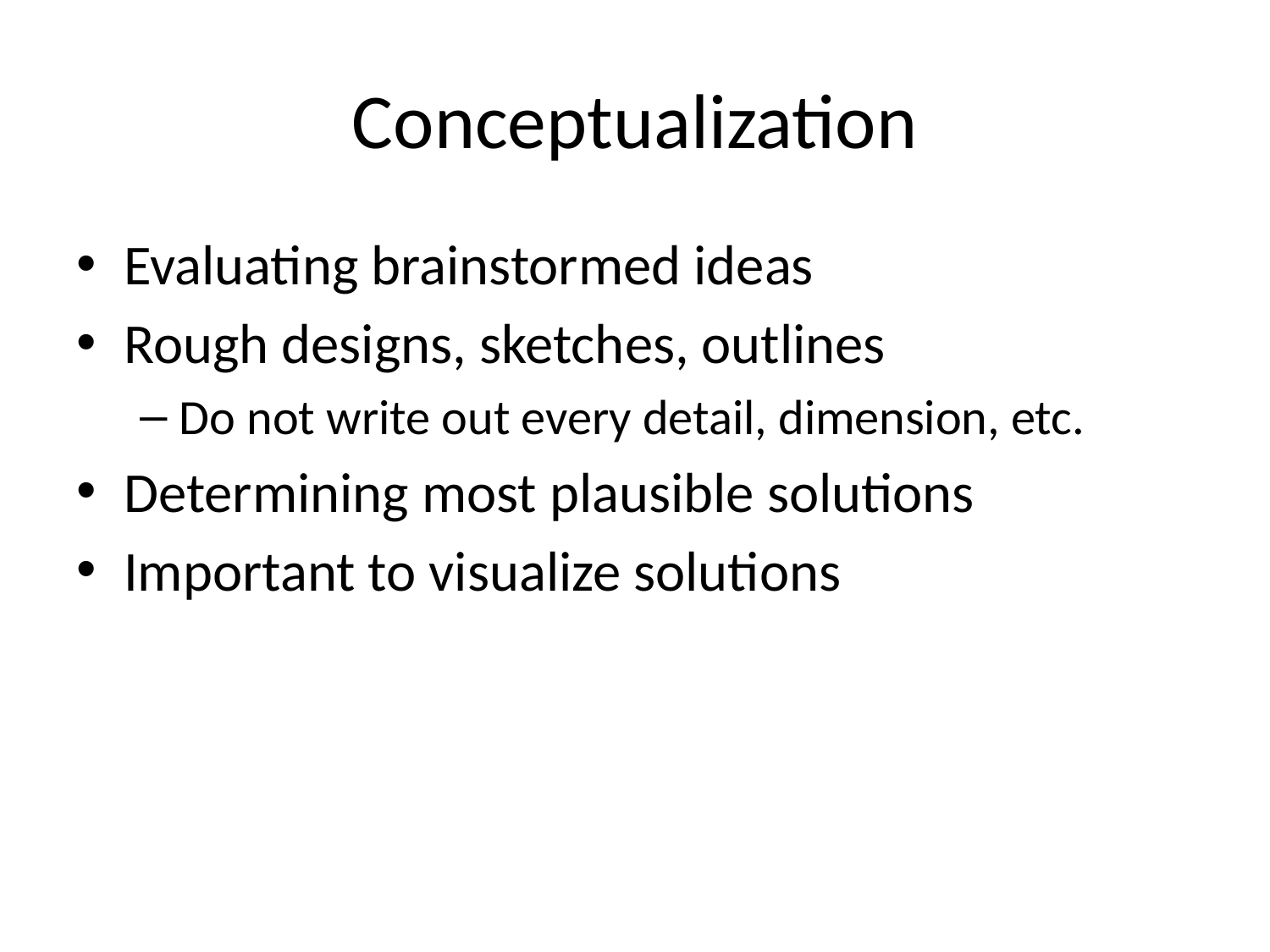

# Conceptualization
Evaluating brainstormed ideas
Rough designs, sketches, outlines
Do not write out every detail, dimension, etc.
Determining most plausible solutions
Important to visualize solutions